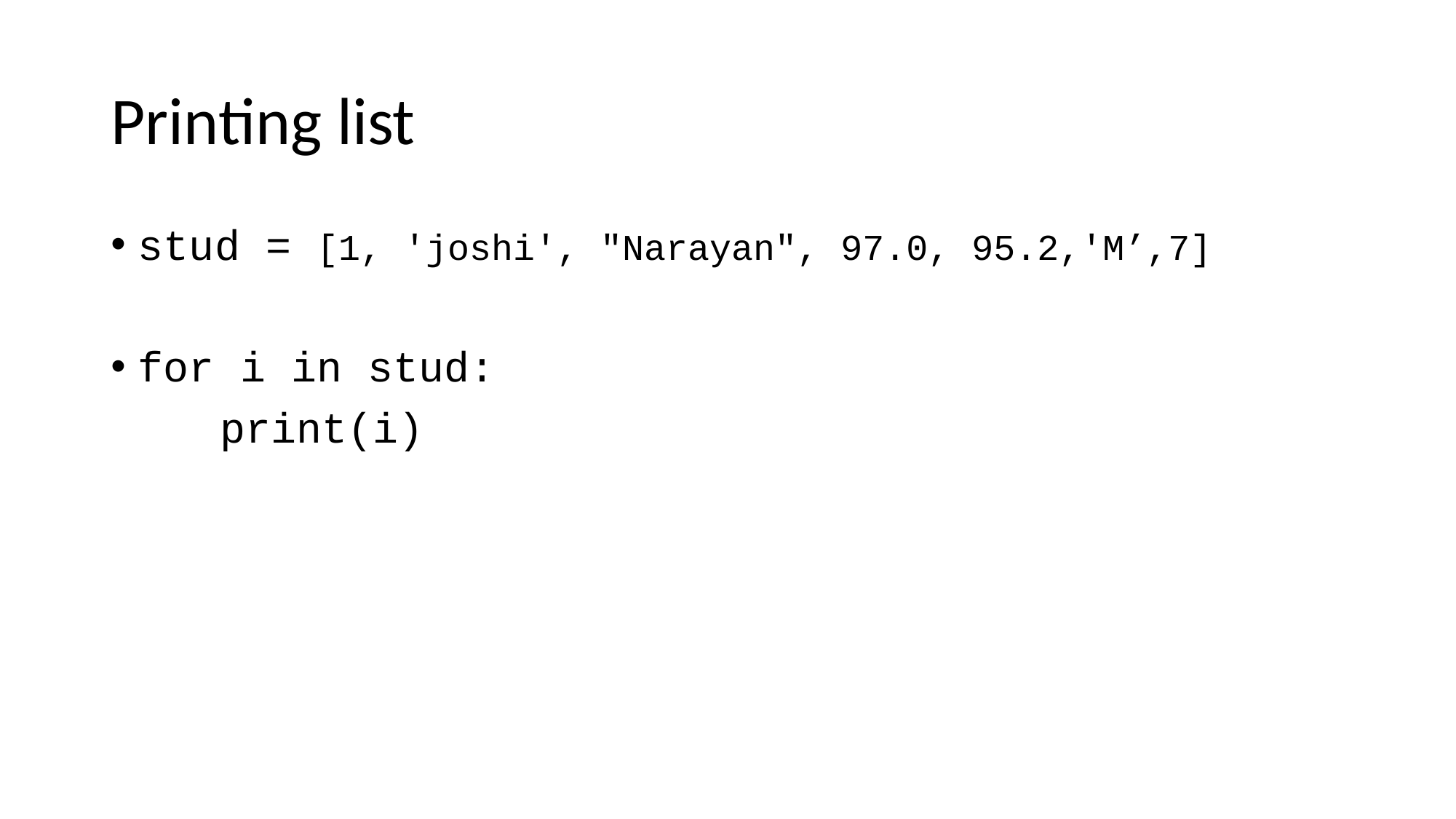

# Printing list
stud = [1, 'joshi', "Narayan", 97.0, 95.2,'M’,7]

for i in stud:
	print(i)